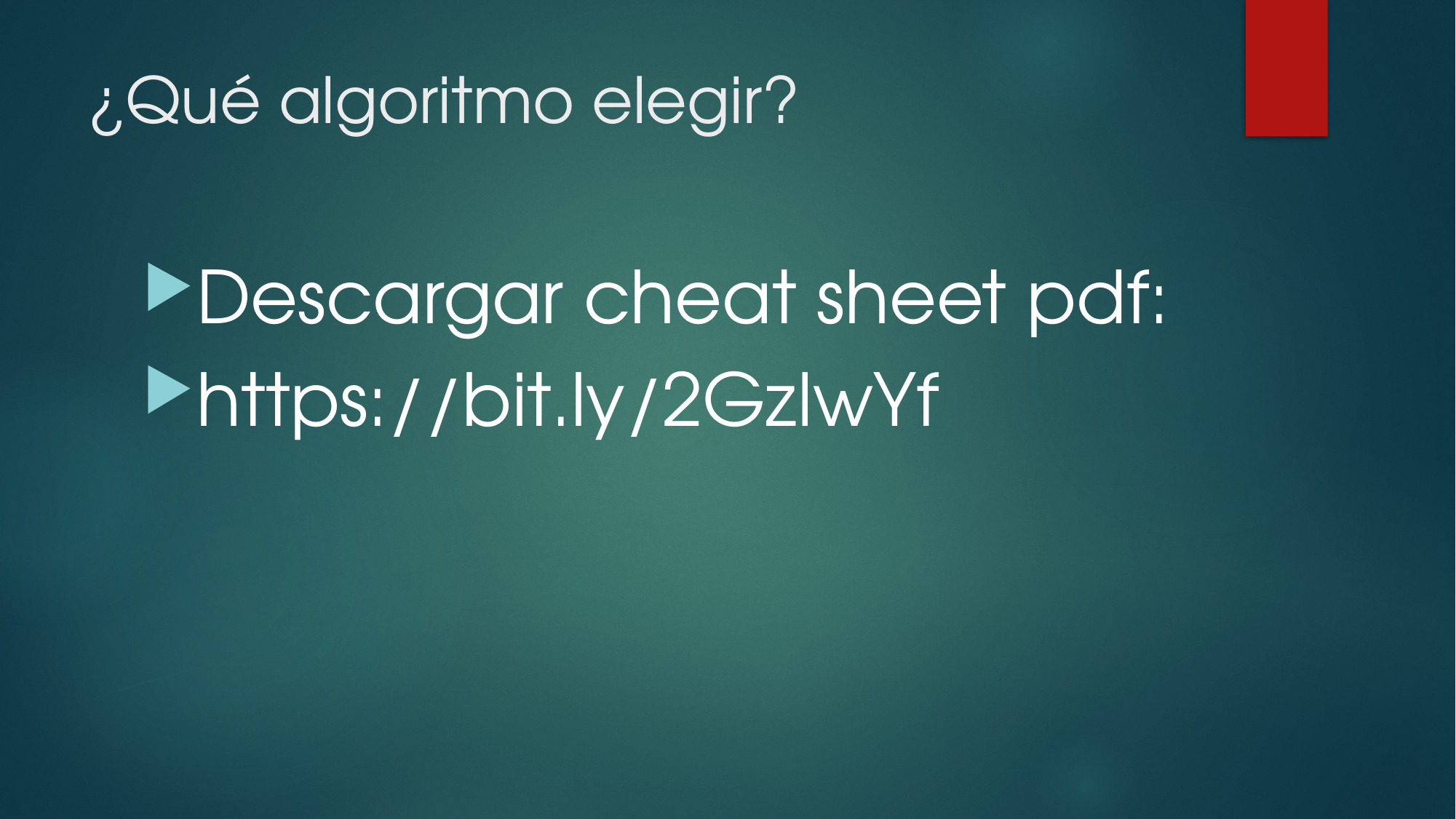

# ¿Qué algoritmo elegir?
Descargar cheat sheet pdf:
https://bit.ly/2GzIwYf